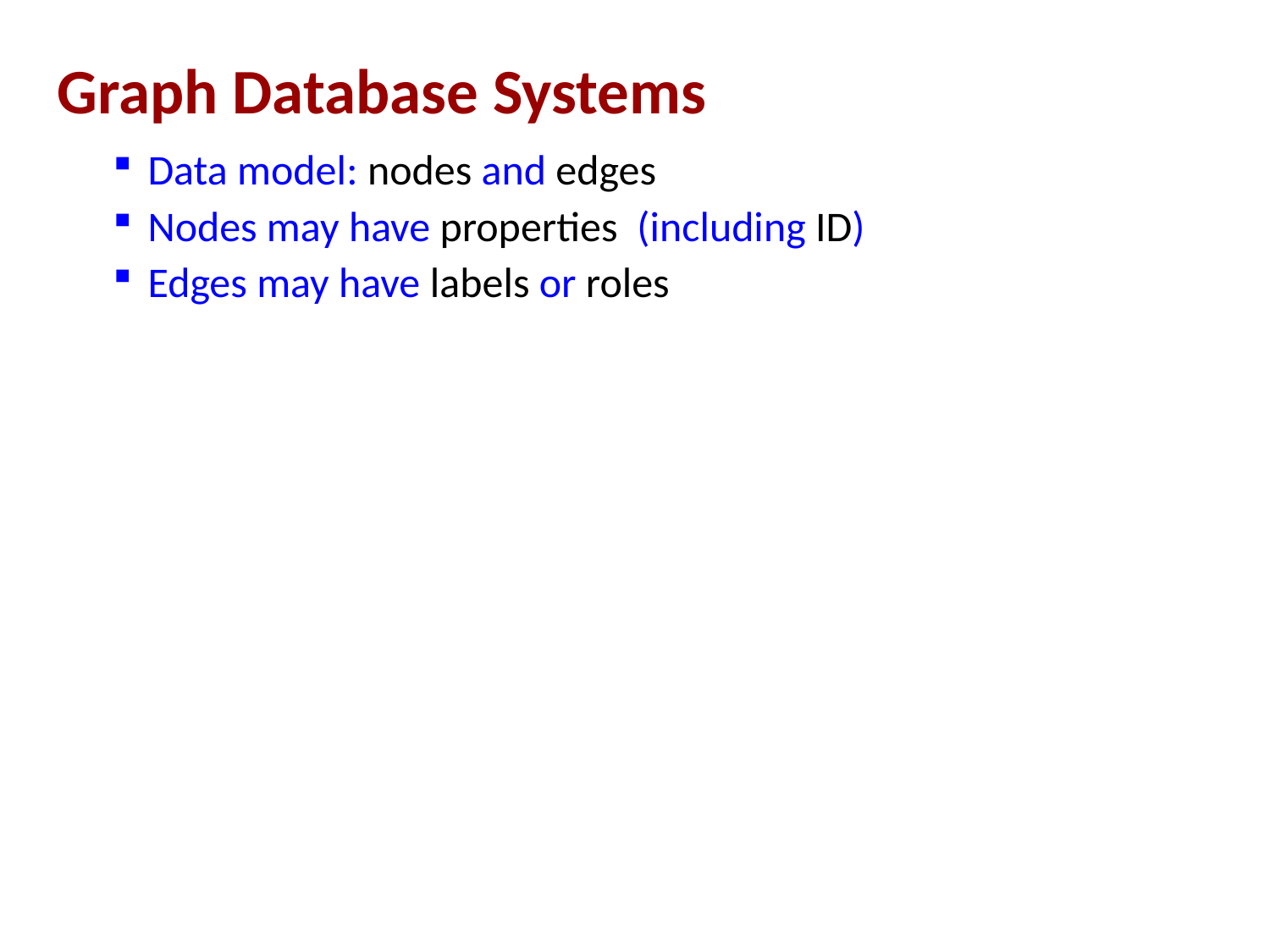

Graph Database Systems
 Data model: nodes and edges
 Nodes may have properties  (including ID)
 Edges may have labels or roles